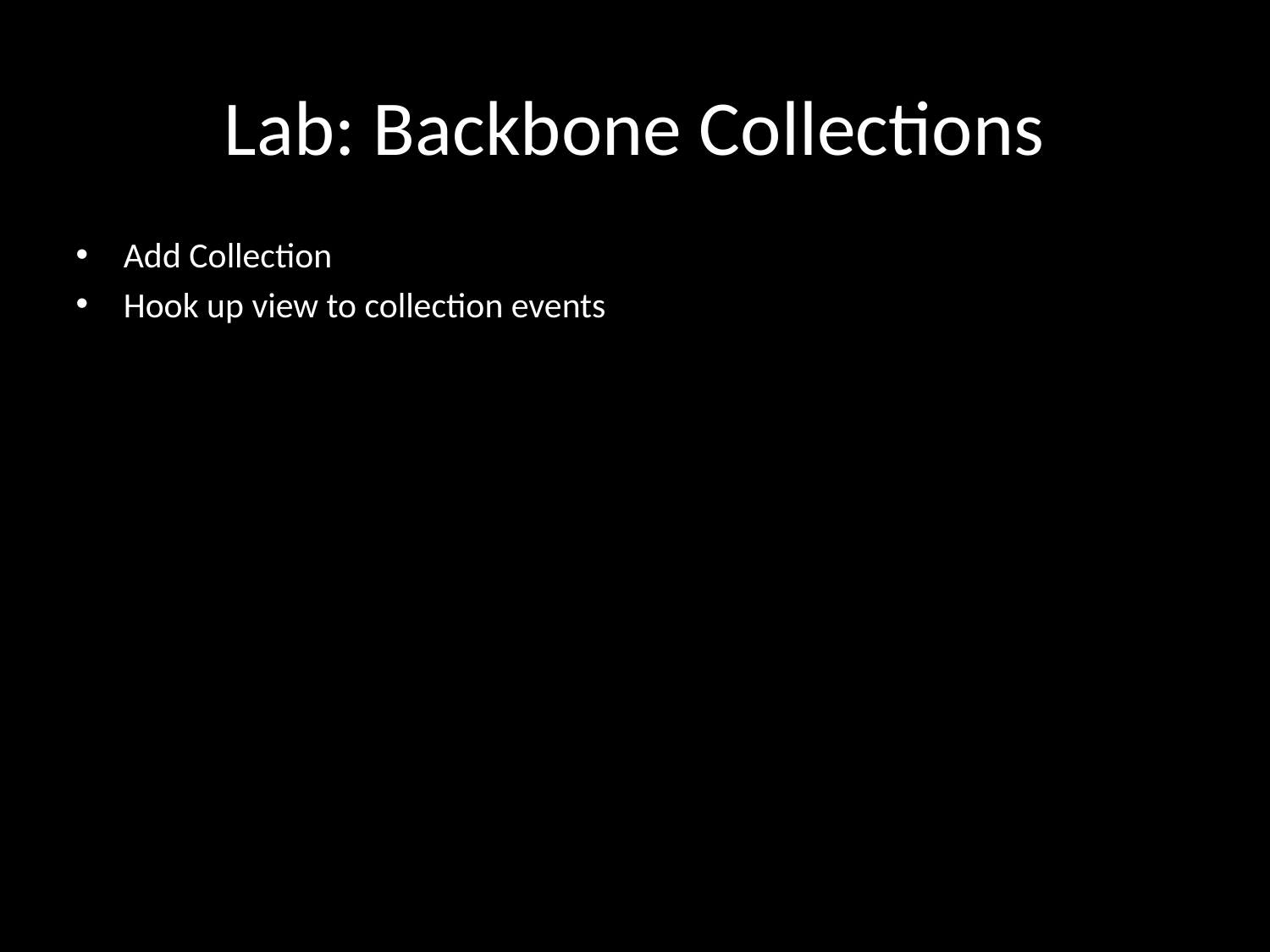

# Lab: Backbone Collections
Add Collection
Hook up view to collection events